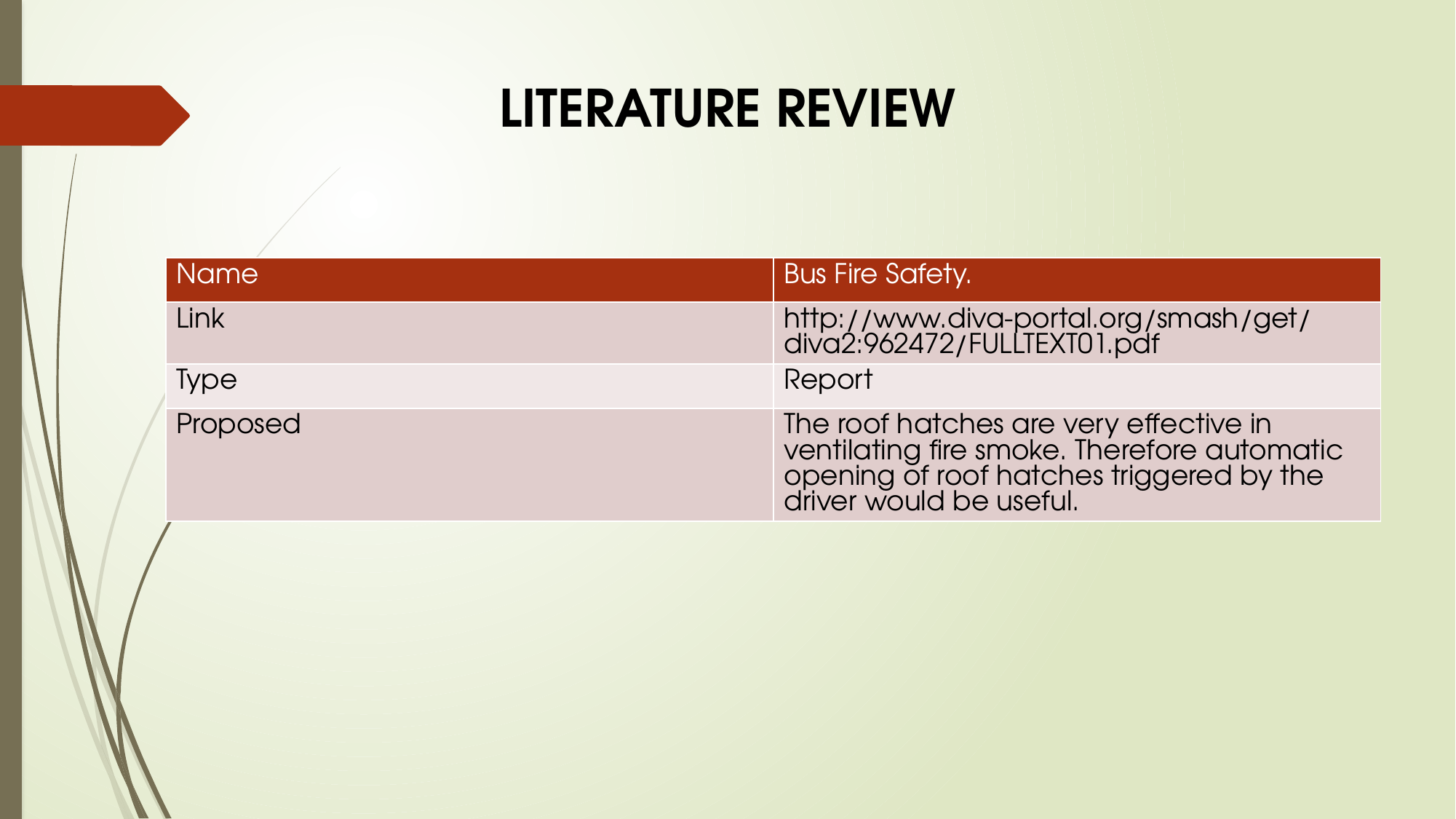

LITERATURE REVIEW
| Name | Bus Fire Safety. |
| --- | --- |
| Link | http://www.diva-portal.org/smash/get/diva2:962472/FULLTEXT01.pdf |
| Type | Report |
| Proposed | The roof hatches are very effective in ventilating fire smoke. Therefore automatic opening of roof hatches triggered by the driver would be useful. |